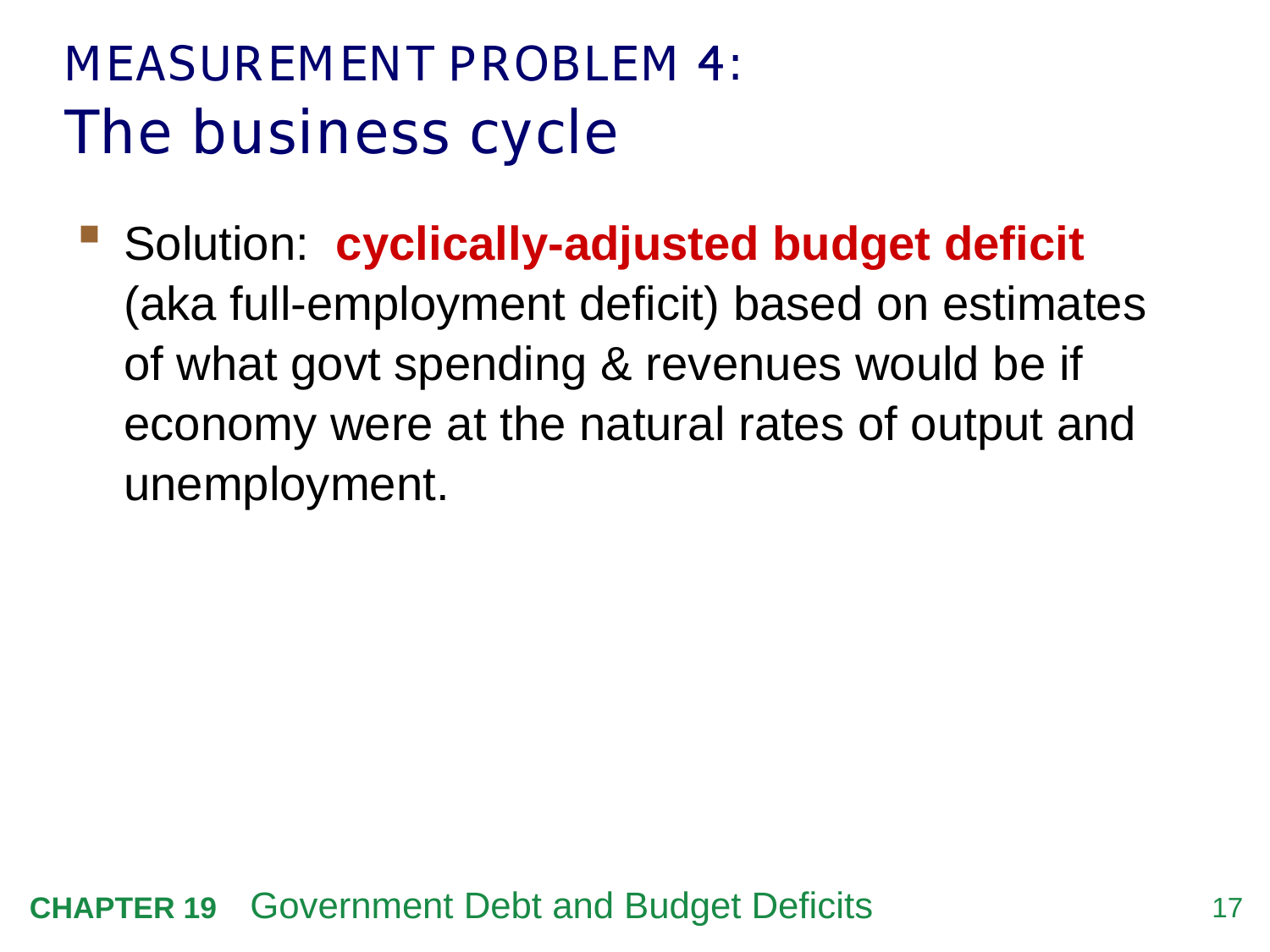

# MEASUREMENT PROBLEM 4: The business cycle
Solution:  cyclically-adjusted budget deficit
(aka full-employment deficit) based on estimates of what govt spending & revenues would be if economy were at the natural rates of output and unemployment.